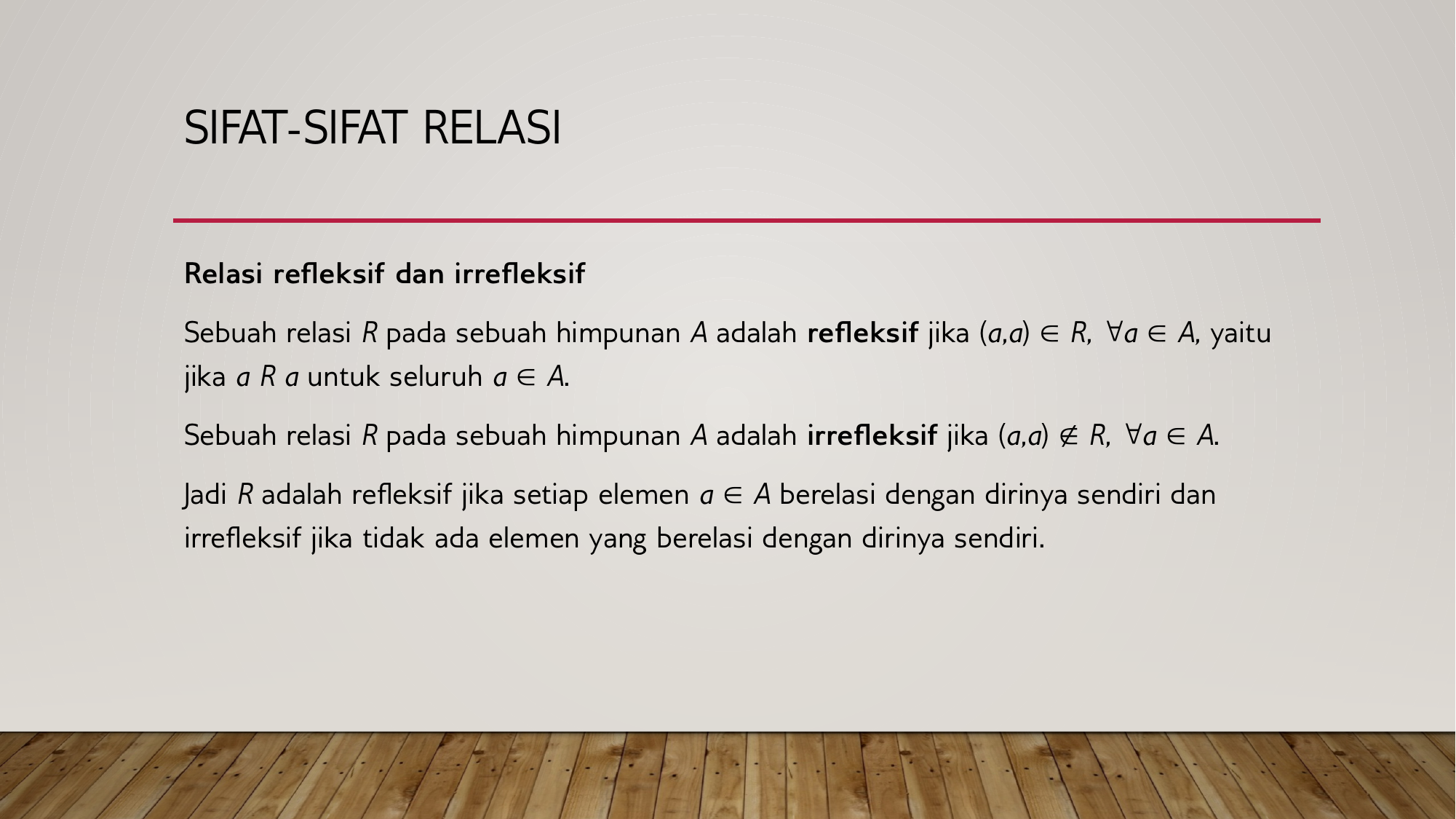

# Sifat-sifat Relasi
Relasi refleksif dan irrefleksif
Sebuah relasi R pada sebuah himpunan A adalah refleksif jika (a,a) ∈ R, ∀a ∈ A, yaitu jika a R a untuk seluruh a ∈ A.
Sebuah relasi R pada sebuah himpunan A adalah irrefleksif jika (a,a) ∉ R, ∀a ∈ A.
Jadi R adalah refleksif jika setiap elemen a ∈ A berelasi dengan dirinya sendiri dan irrefleksif jika tidak ada elemen yang berelasi dengan dirinya sendiri.